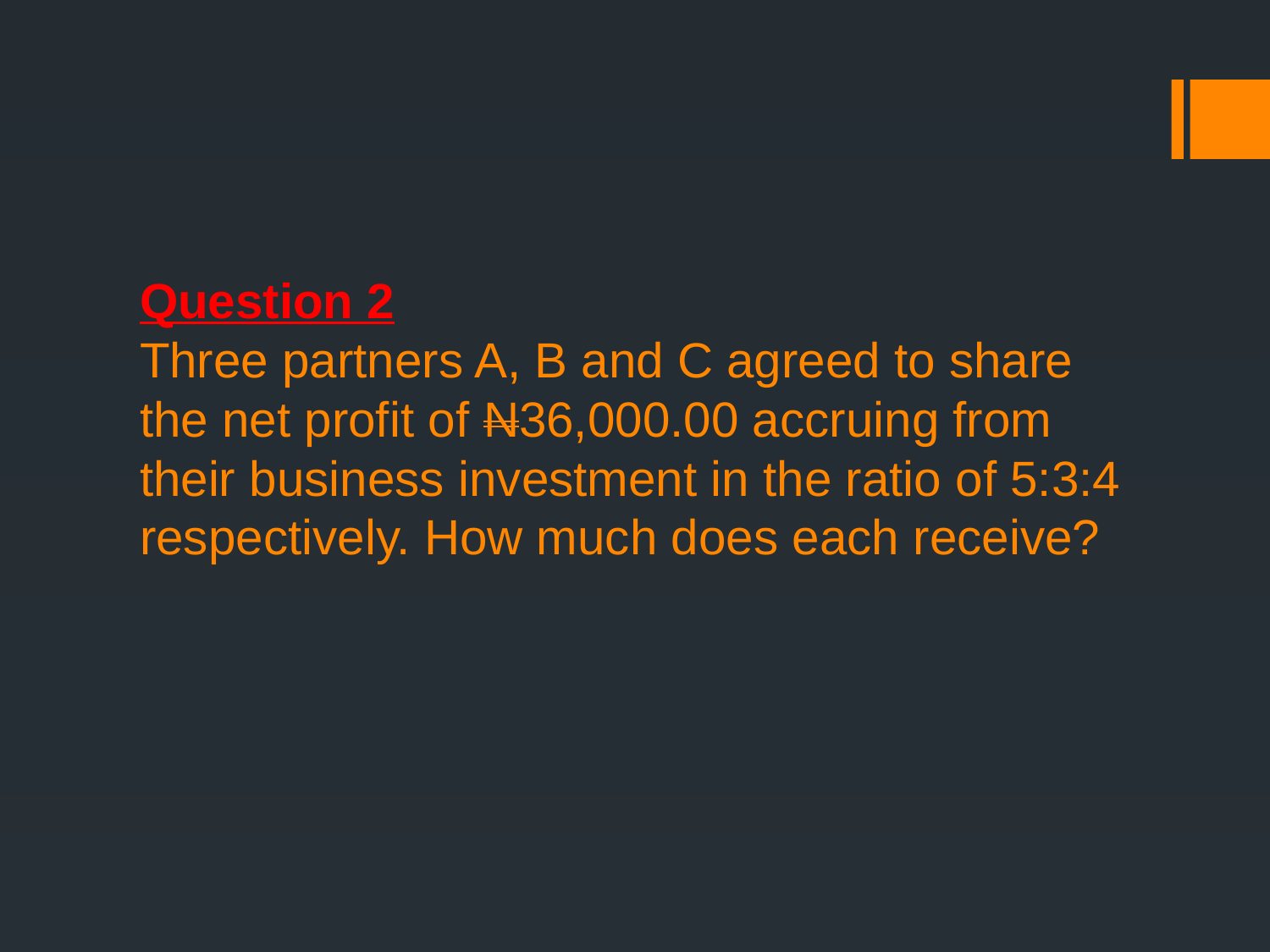

# Question 2 Three partners A, B and C agreed to share the net profit of N36,000.00 accruing from their business investment in the ratio of 5:3:4 respectively. How much does each receive?